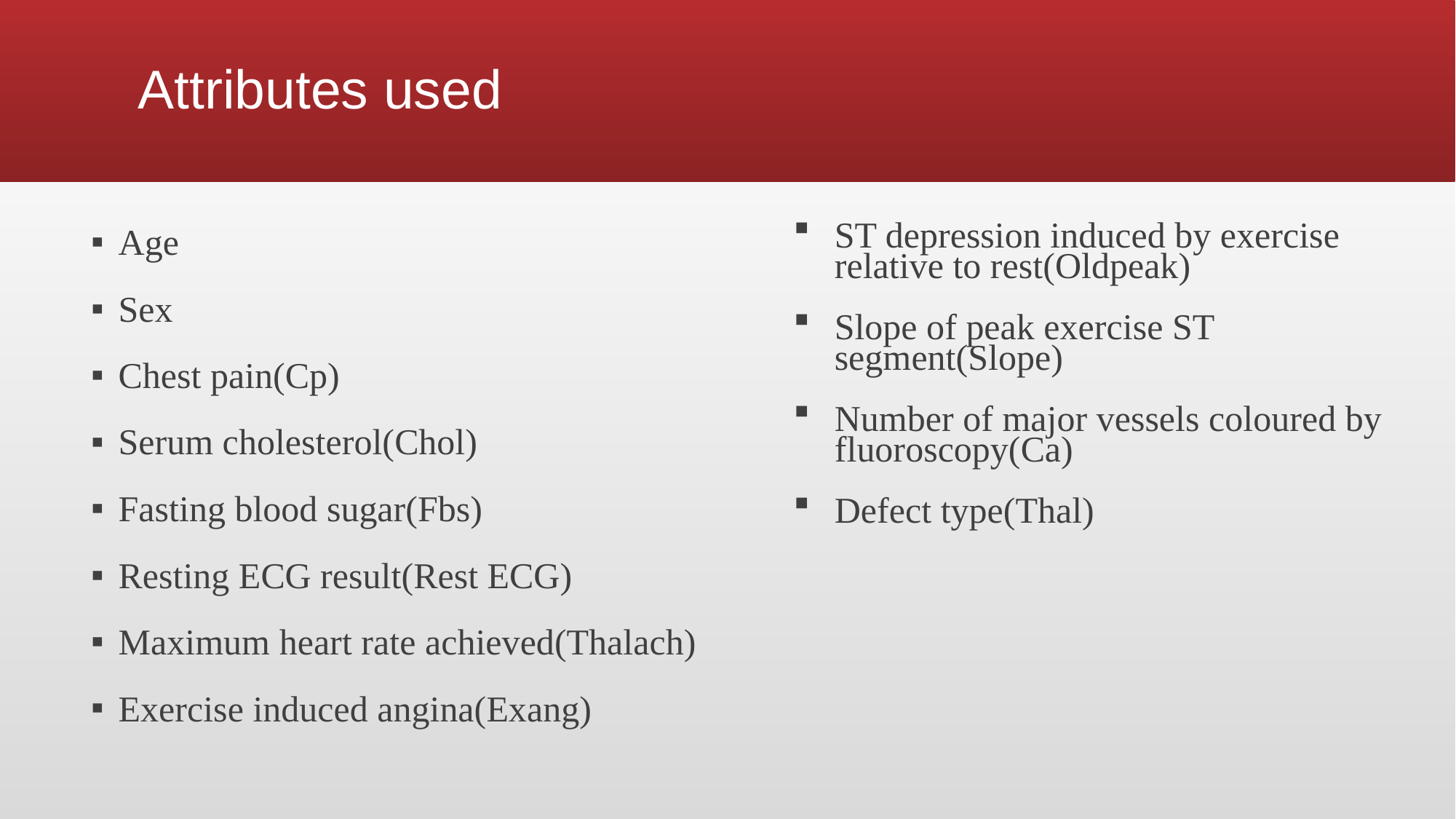

# Attributes used
Age
Sex
Chest pain(Cp)
Serum cholesterol(Chol)
Fasting blood sugar(Fbs)
Resting ECG result(Rest ECG)
Maximum heart rate achieved(Thalach)
Exercise induced angina(Exang)

ST depression induced by exercise relative to rest(Oldpeak)

Slope of peak exercise ST segment(Slope)

Number of major vessels coloured by fluoroscopy(Ca)

Defect type(Thal)